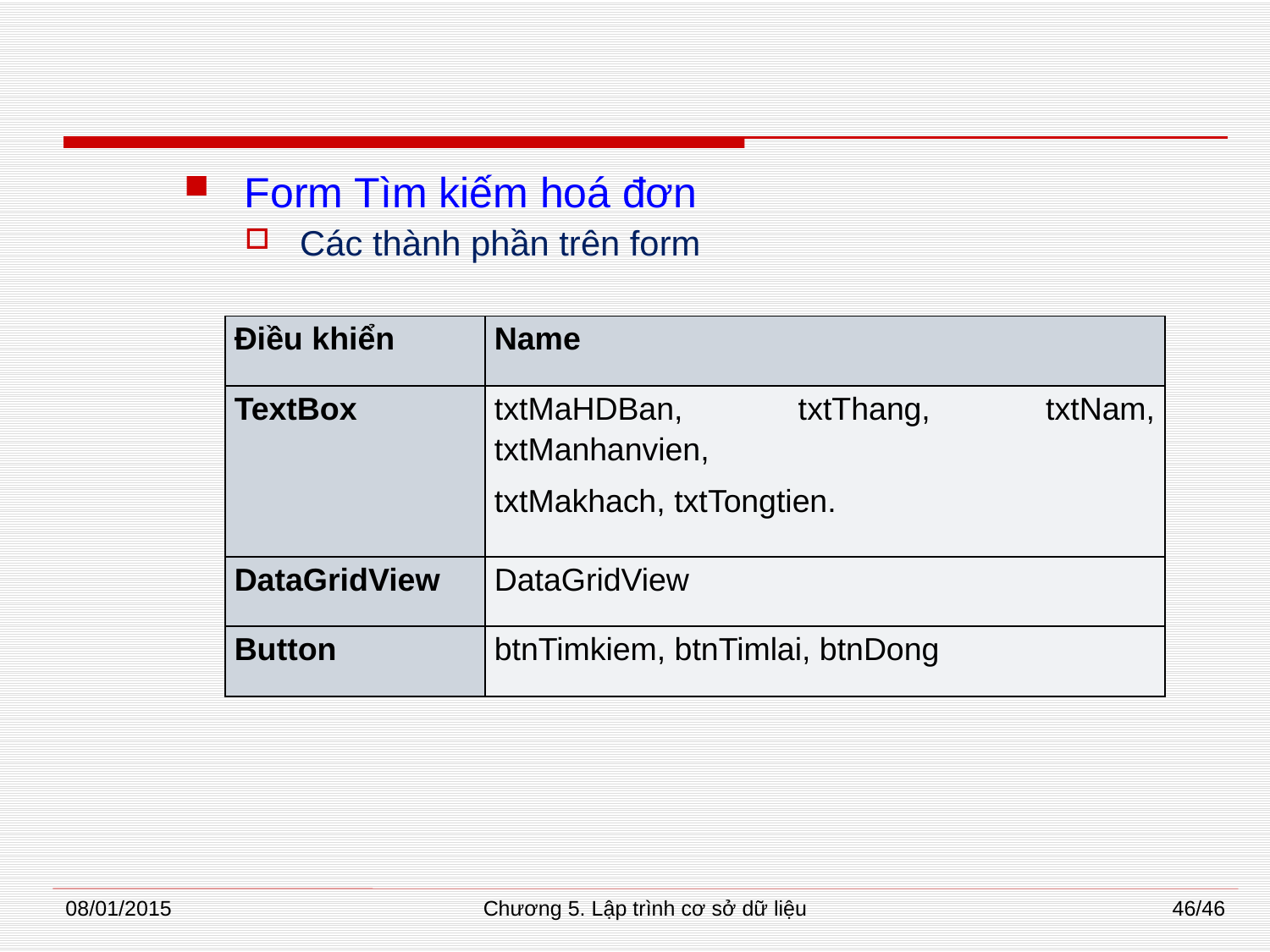

#
Form Tìm kiếm hoá đơn
Các thành phần trên form

| Điều khiển | Name |
| --- | --- |
| TextBox | txtMaHDBan, txtThang, txtNam, txtManhanvien, txtMakhach, txtTongtien. |
| DataGridView | DataGridView |
| Button | btnTimkiem, btnTimlai, btnDong |
08/01/2015
Chương 5. Lập trình cơ sở dữ liệu
46/46